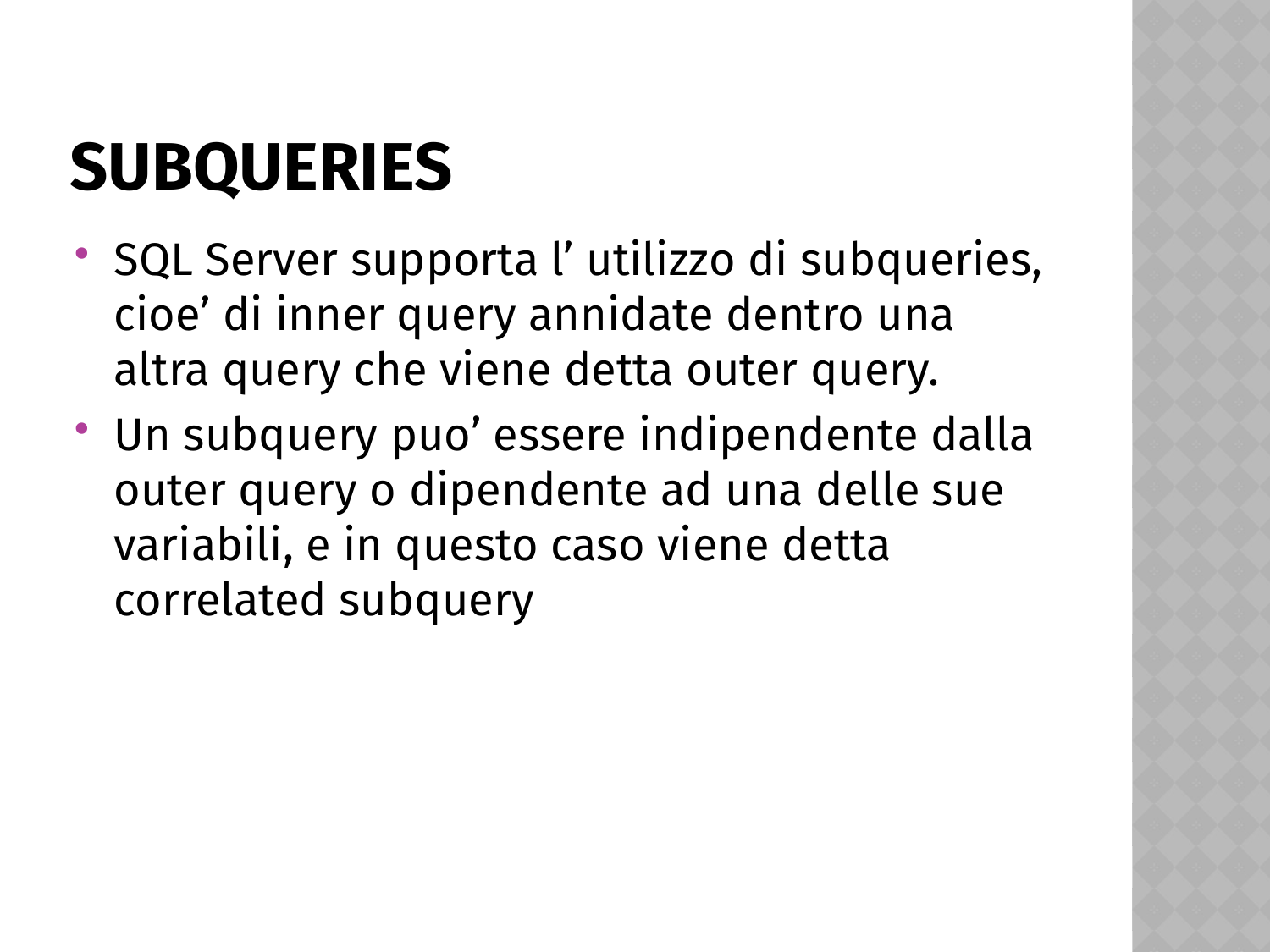

# Subqueries
SQL Server supporta l’ utilizzo di subqueries, cioe’ di inner query annidate dentro una altra query che viene detta outer query.
Un subquery puo’ essere indipendente dalla outer query o dipendente ad una delle sue variabili, e in questo caso viene detta correlated subquery